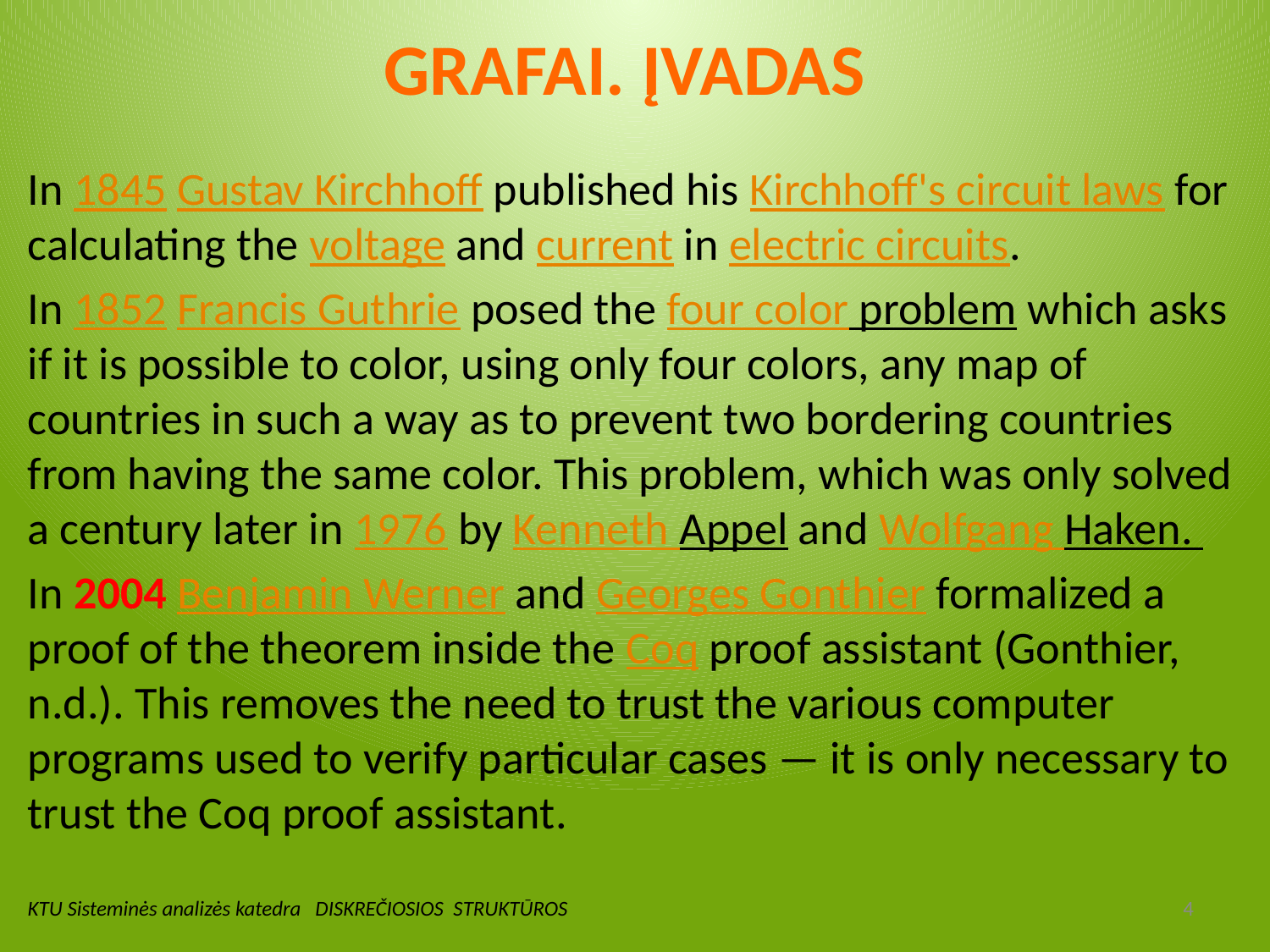

# GRAFAI. ĮVADAS

In 1845 Gustav Kirchhoff published his Kirchhoff's circuit laws for calculating the voltage and current in electric circuits.
In 1852 Francis Guthrie posed the four color problem which asks if it is possible to color, using only four colors, any map of countries in such a way as to prevent two bordering countries from having the same color. This problem, which was only solved a century later in 1976 by Kenneth Appel and Wolfgang Haken.
In 2004 Benjamin Werner and Georges Gonthier formalized a proof of the theorem inside the Coq proof assistant (Gonthier, n.d.). This removes the need to trust the various computer programs used to verify particular cases — it is only necessary to trust the Coq proof assistant.

KTU Sisteminės analizės katedra   DISKREČIOSIOS  STRUKTŪROS
4